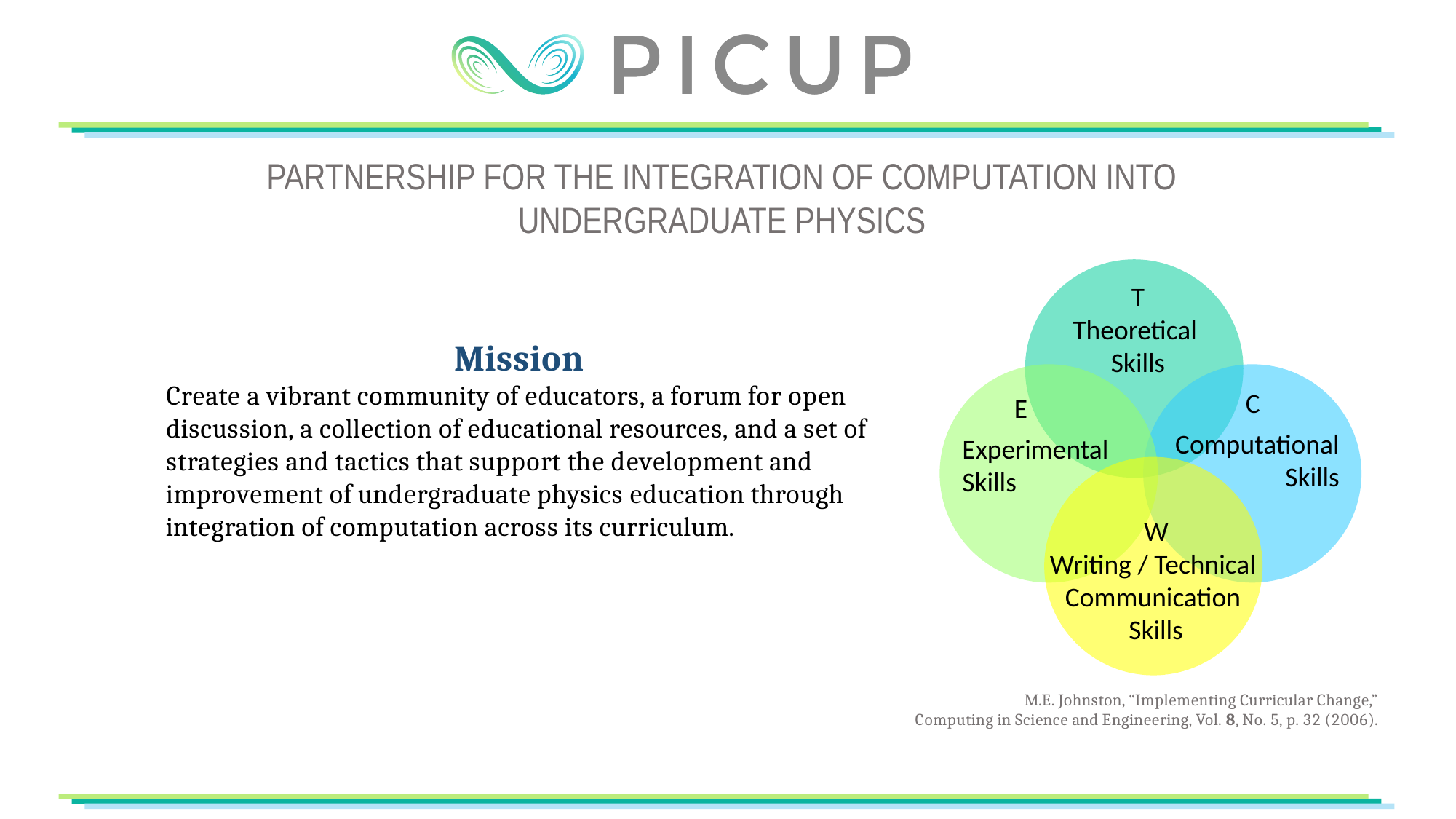

Partnership for the Integration of Computation into Undergraduate Physics

T
Theoretical
Skills
Mission
Create a vibrant community of educators, a forum for open discussion, a collection of educational resources, and a set of strategies and tactics that support the development and improvement of undergraduate physics education through integration of computation across its curriculum.

C
E

Computational
Skills
Experimental
Skills

W
Writing / Technical
Communication
Skills
M.E. Johnston, “Implementing Curricular Change,”
Computing in Science and Engineering, Vol. 8, No. 5, p. 32 (2006).